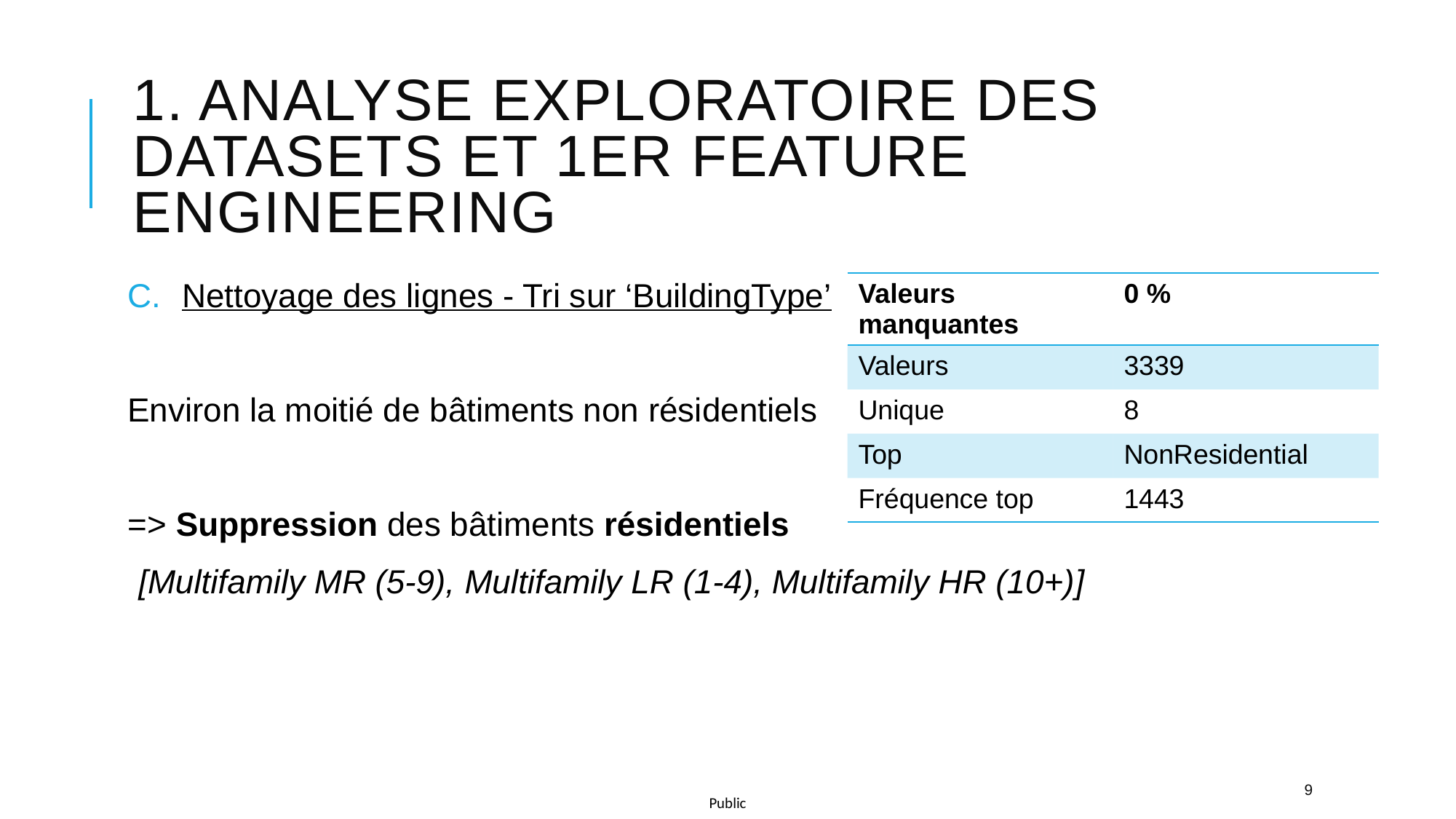

# 1. Analyse exploratoire des datasets et 1er feature engineering
Nettoyage des lignes - Tri sur ‘BuildingType’

Environ la moitié de bâtiments non résidentiels

=> Suppression des bâtiments résidentiels
[Multifamily MR (5-9), Multifamily LR (1-4), Multifamily HR (10+)]
| Valeurs manquantes | 0 % |
| --- | --- |
| Valeurs | 3339 |
| Unique | 8 |
| Top | NonResidential |
| Fréquence top | 1443 |
9